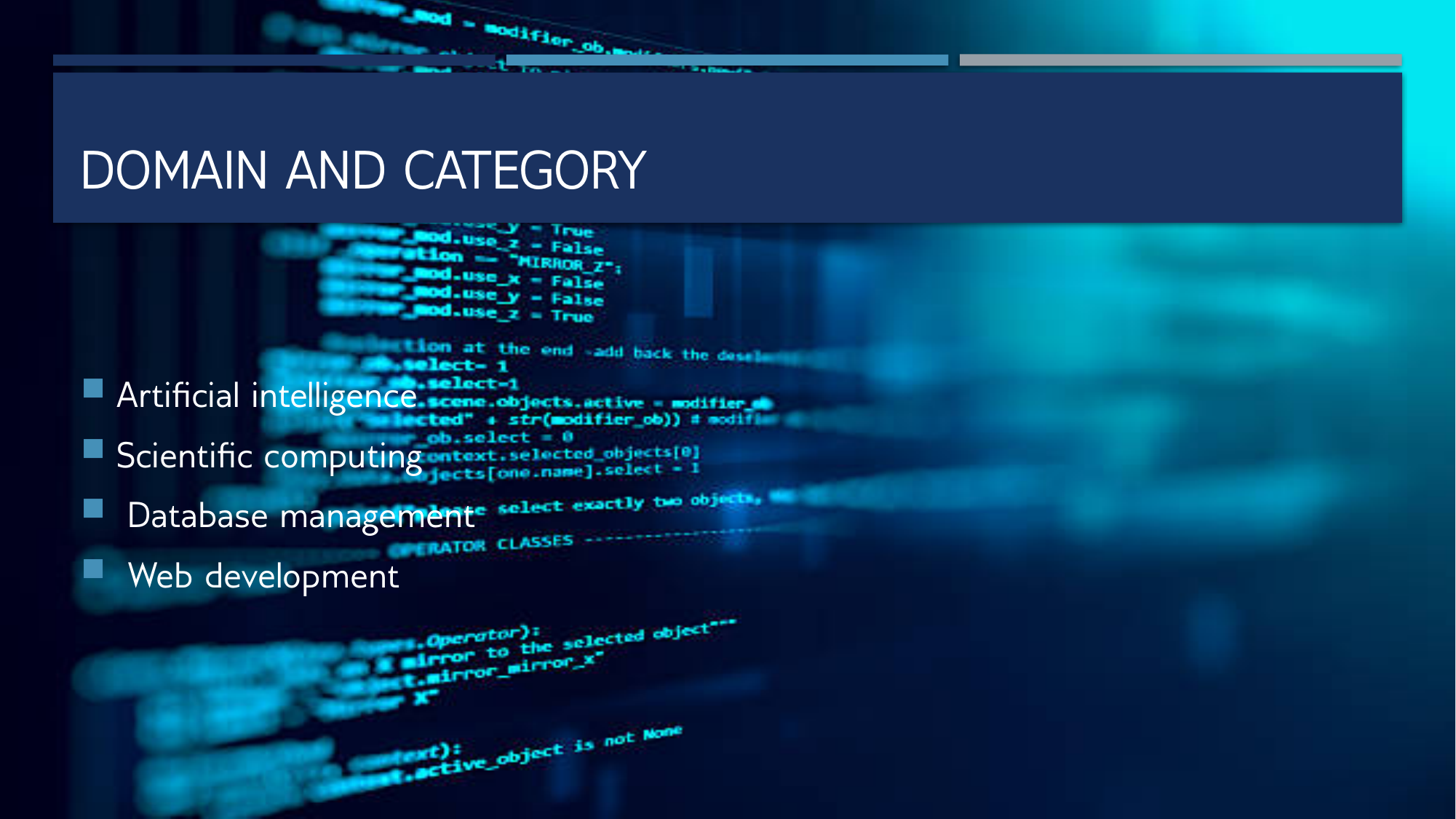

# Domain and Category
Artificial intelligence
Scientific computing
 Database management
 Web development